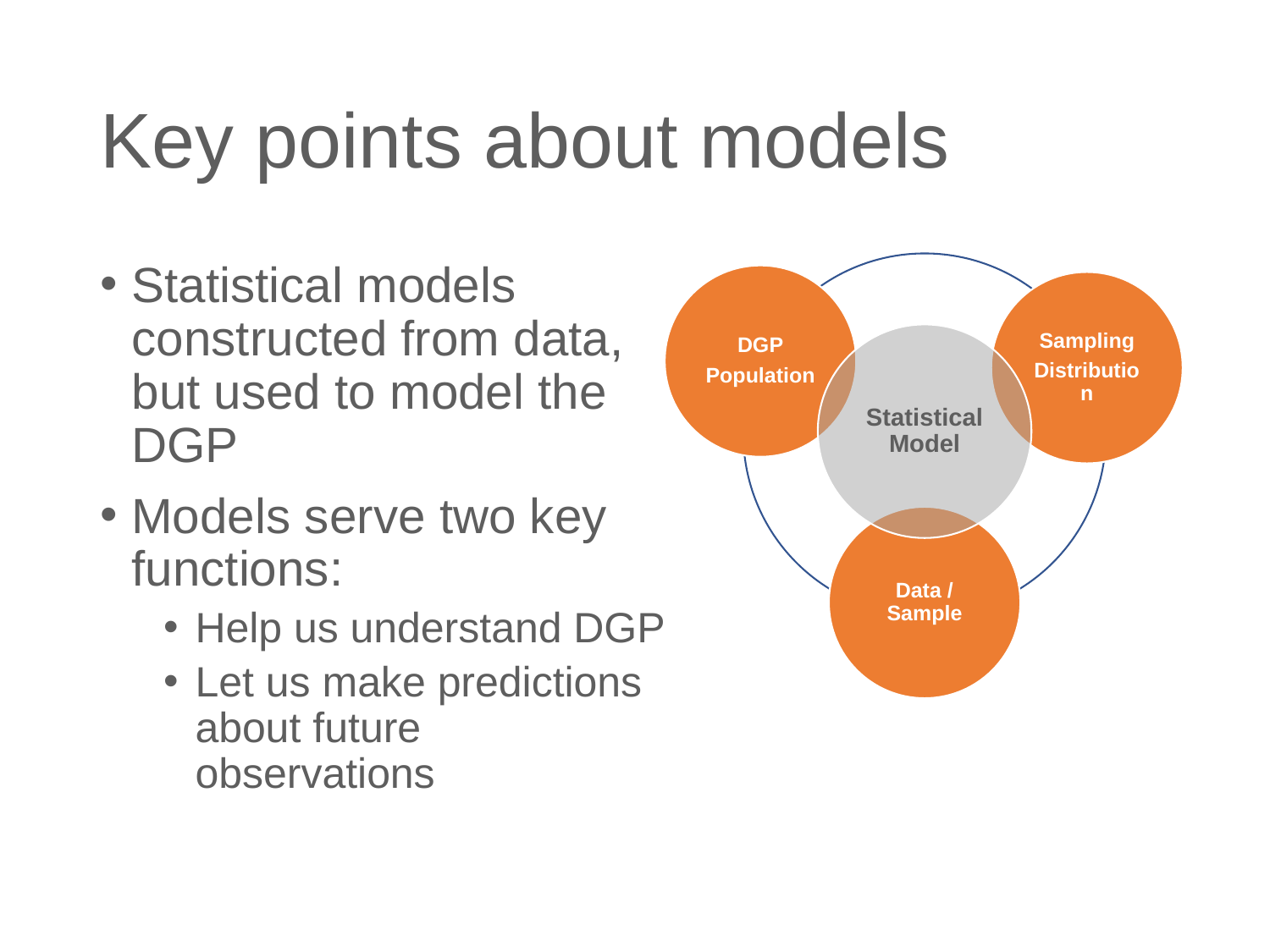

# Key points about models
Statistical models constructed from data, but used to model the DGP
Models serve two key functions:
Help us understand DGP
Let us make predictions about future observations

DGP
Population
Sampling
Distribution
Statistical Model
Data / Sample